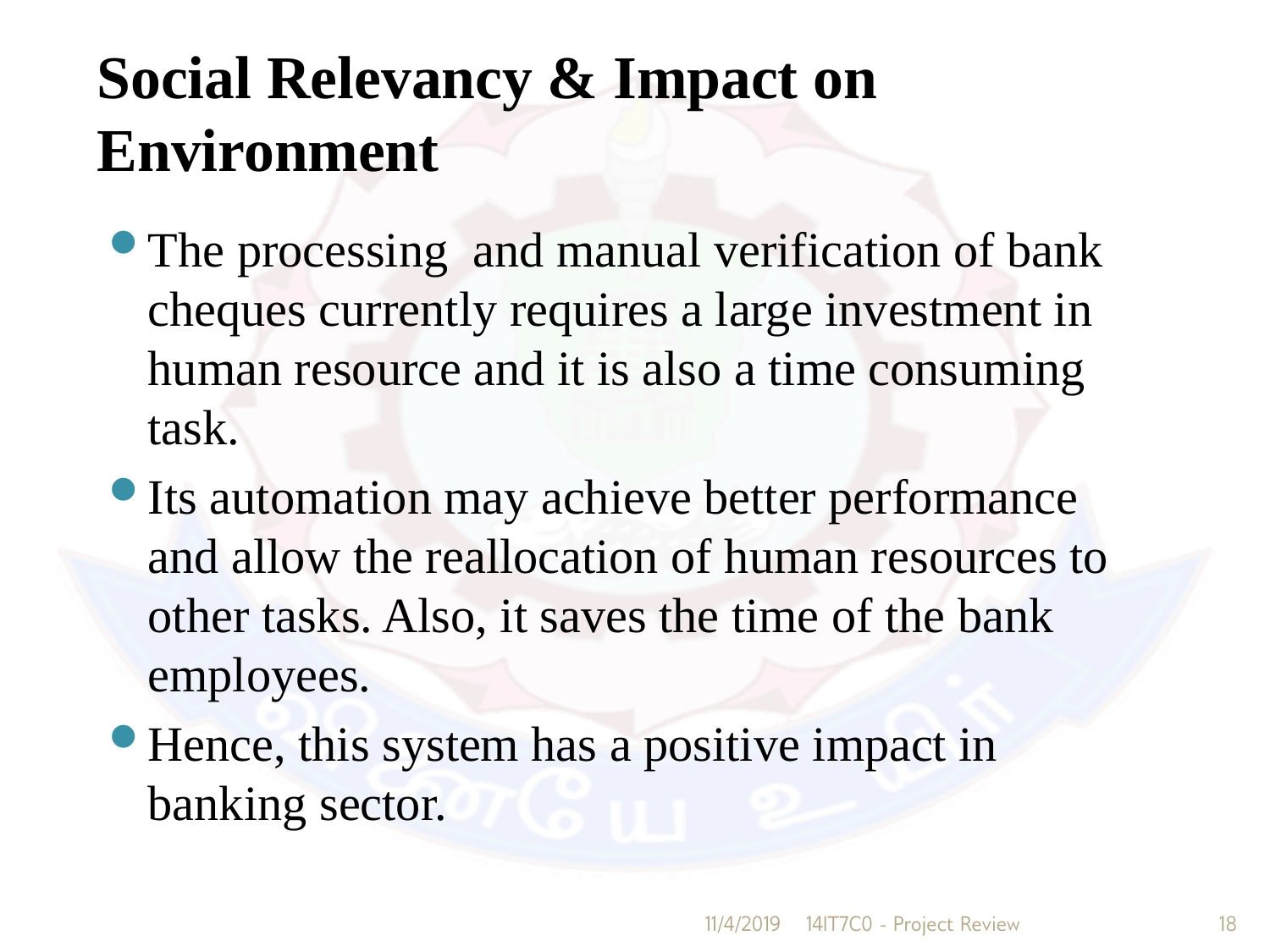

# Social Relevancy & Impact on Environment
The processing  and manual verification of bank cheques currently requires a large investment in human resource and it is also a time consuming task.
Its automation may achieve better performance and allow the reallocation of human resources to other tasks. Also, it saves the time of the bank employees.
Hence, this system has a positive impact in banking sector.
11/4/2019
14IT7C0 - Project Review
18